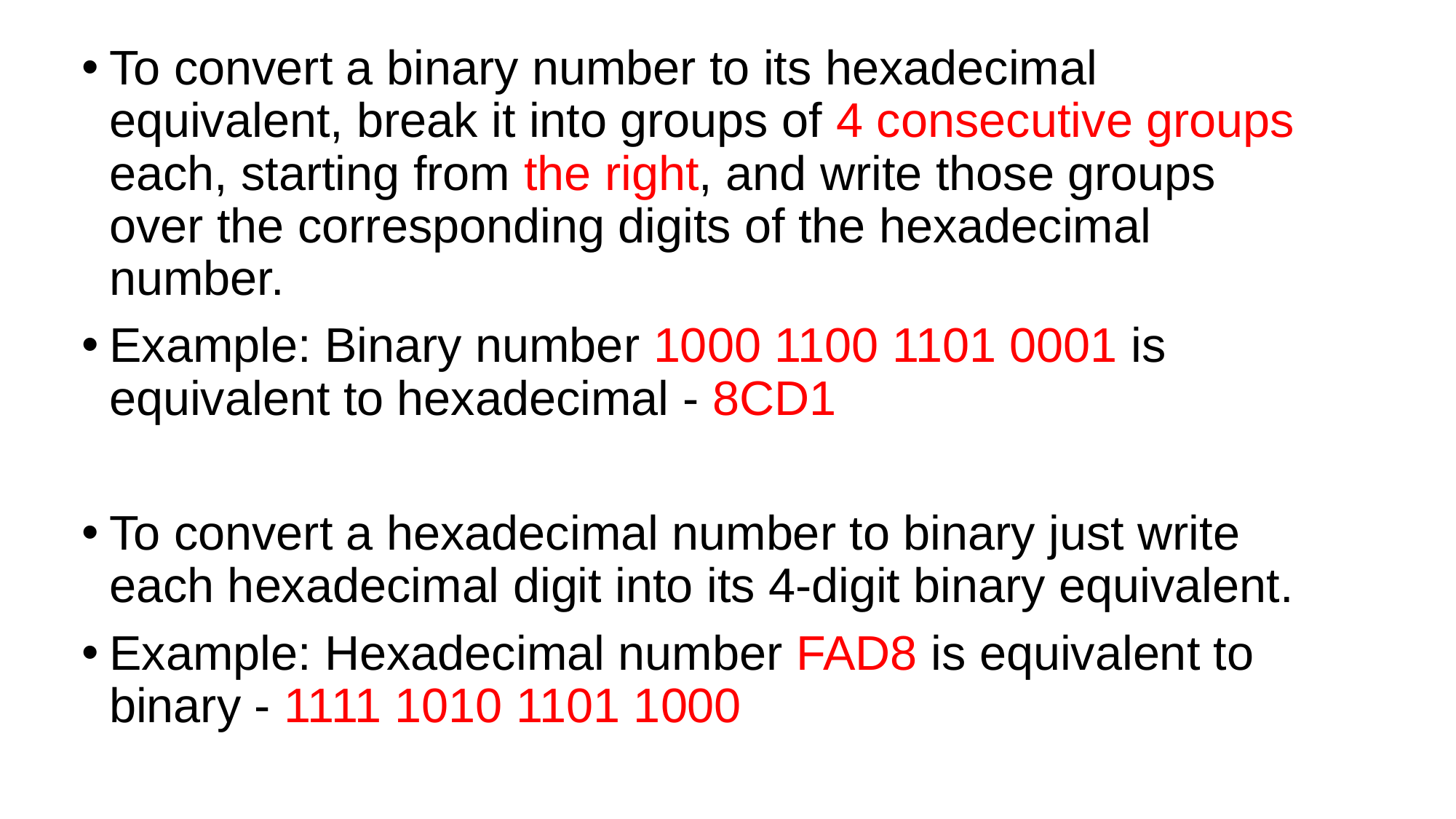

To convert a binary number to its hexadecimal equivalent, break it into groups of 4 consecutive groups each, starting from the right, and write those groups over the corresponding digits of the hexadecimal number.
Example: Binary number 1000 1100 1101 0001 is equivalent to hexadecimal - 8CD1

To convert a hexadecimal number to binary just write each hexadecimal digit into its 4-digit binary equivalent.
Example: Hexadecimal number FAD8 is equivalent to binary - 1111 1010 1101 1000